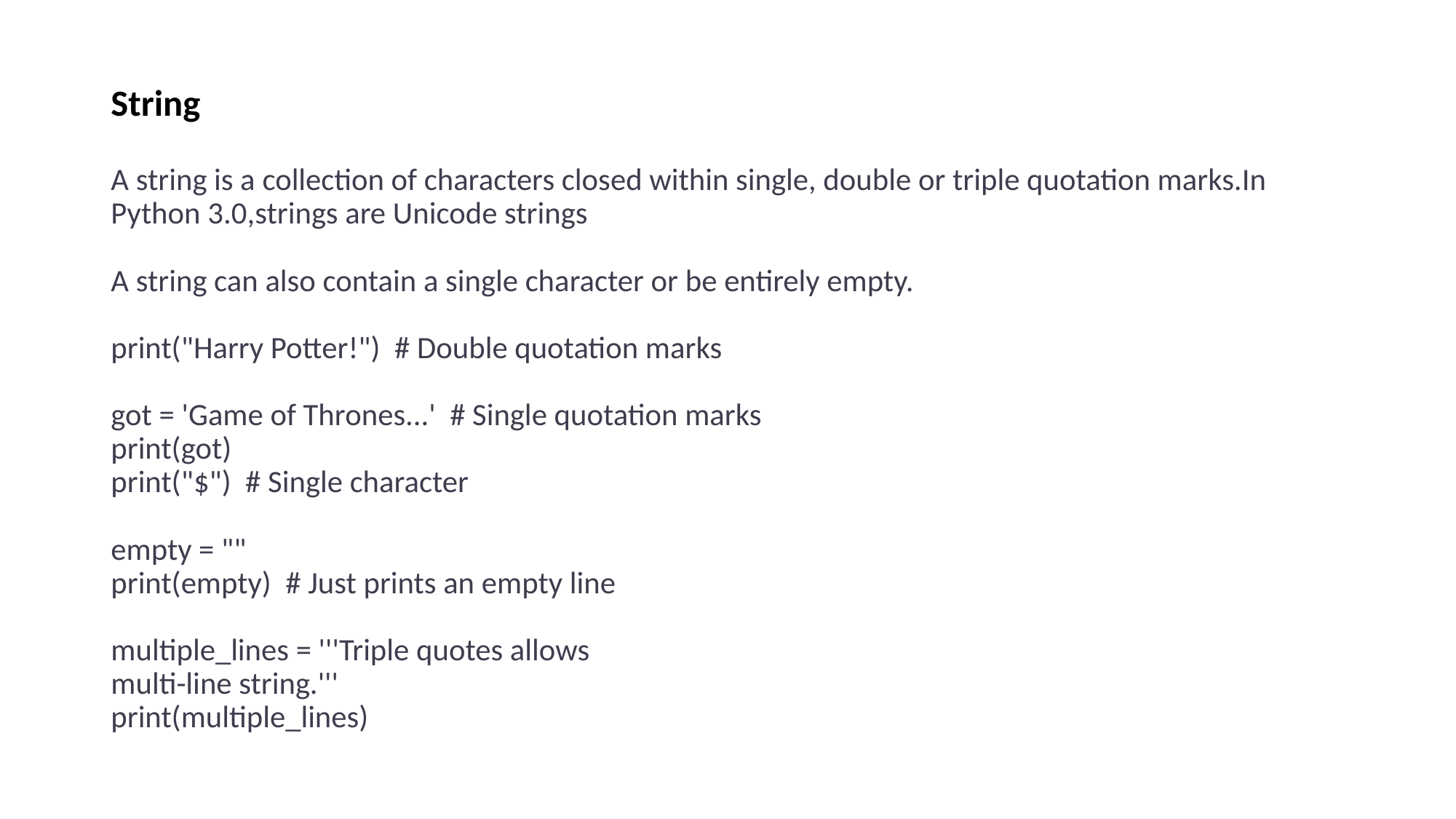

# String A string is a collection of characters closed within single, double or triple quotation marks.In Python 3.0,strings are Unicode strings A string can also contain a single character or be entirely empty. print("Harry Potter!")  # Double quotation marks got = 'Game of Thrones...'  # Single quotation marks print(got) print("$")  # Single character empty = "" print(empty)  # Just prints an empty line multiple_lines = '''Triple quotes allows multi-line string.''' print(multiple_lines)